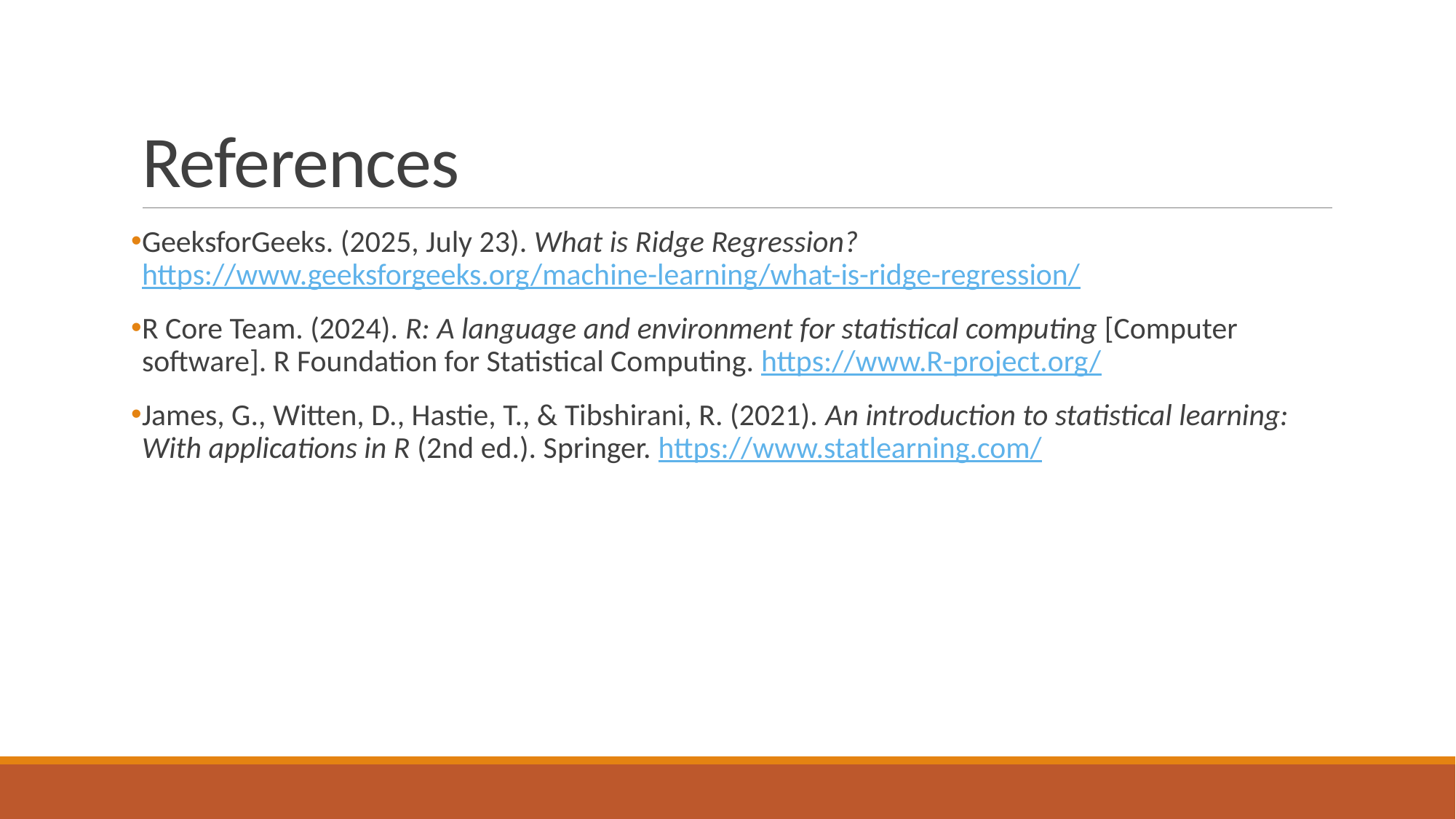

# References
GeeksforGeeks. (2025, July 23). What is Ridge Regression? https://www.geeksforgeeks.org/machine-learning/what-is-ridge-regression/
R Core Team. (2024). R: A language and environment for statistical computing [Computer software]. R Foundation for Statistical Computing. https://www.R-project.org/
James, G., Witten, D., Hastie, T., & Tibshirani, R. (2021). An introduction to statistical learning: With applications in R (2nd ed.). Springer. https://www.statlearning.com/